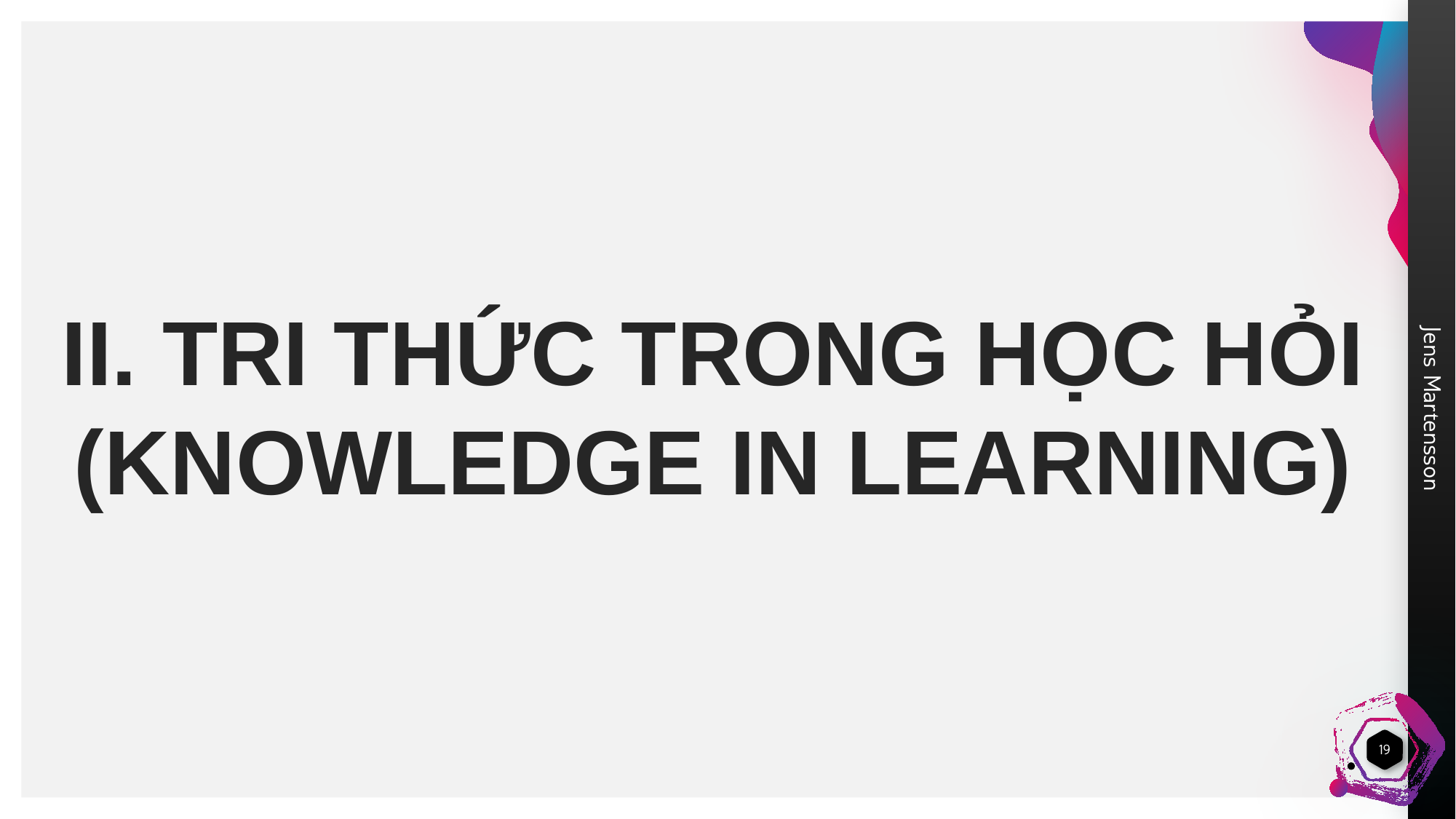

# II. TRI THỨC TRONG HỌC HỎI (KNOWLEDGE IN LEARNING)
19